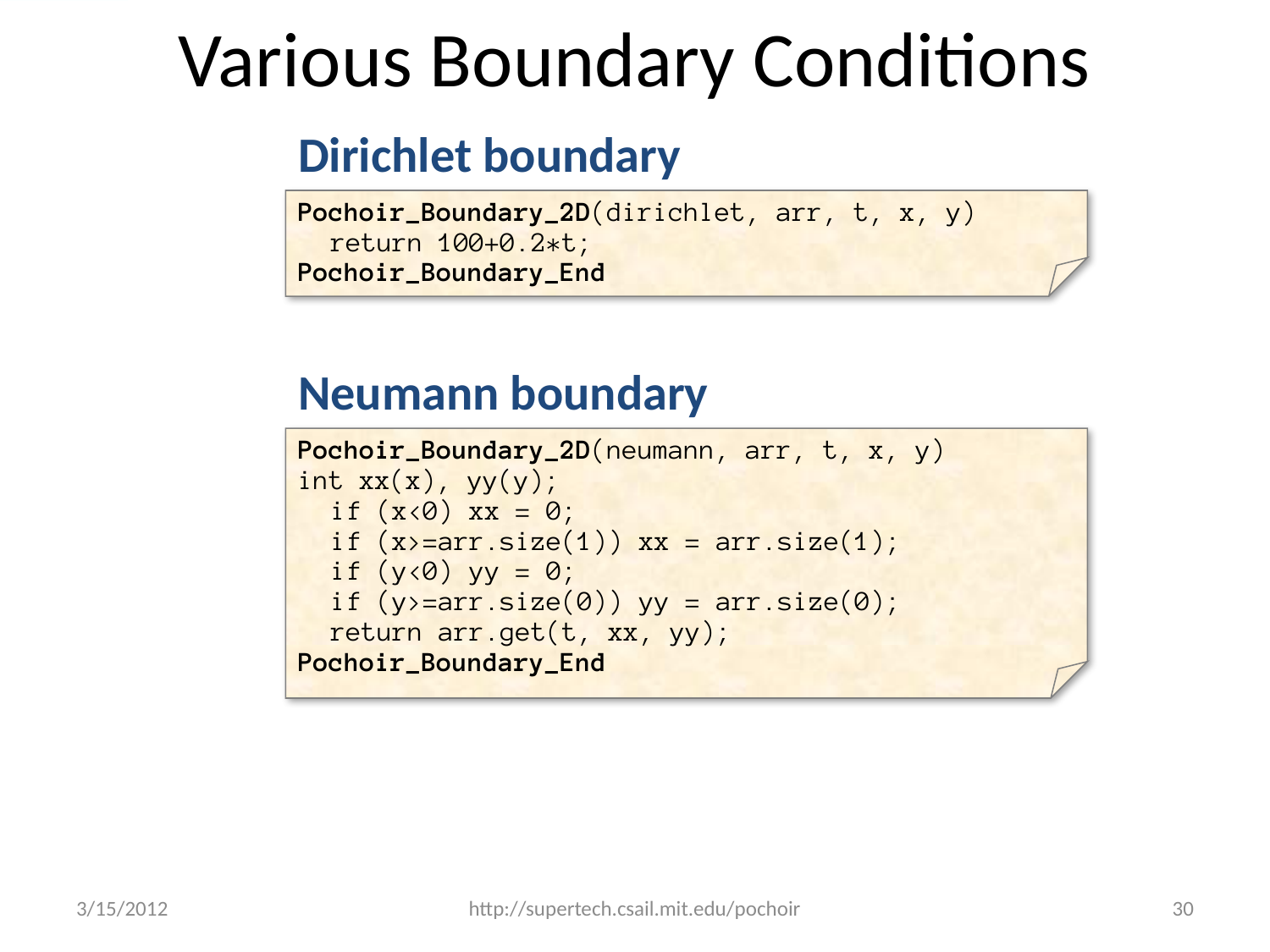

# Various Boundary Conditions
Dirichlet boundary
Pochoir_Boundary_2D(dirichlet, arr, t, x, y)
	return 100+0.2*t;
Pochoir_Boundary_End
Neumann boundary
Pochoir_Boundary_2D(neumann, arr, t, x, y)
int xx(x), yy(y);
	if (x<0) xx = 0;
	if (x>=arr.size(1)) xx = arr.size(1);
	if (y<0) yy = 0;
	if (y>=arr.size(0)) yy = arr.size(0);
	return arr.get(t, xx, yy);
Pochoir_Boundary_End
3/15/2012
http://supertech.csail.mit.edu/pochoir
30